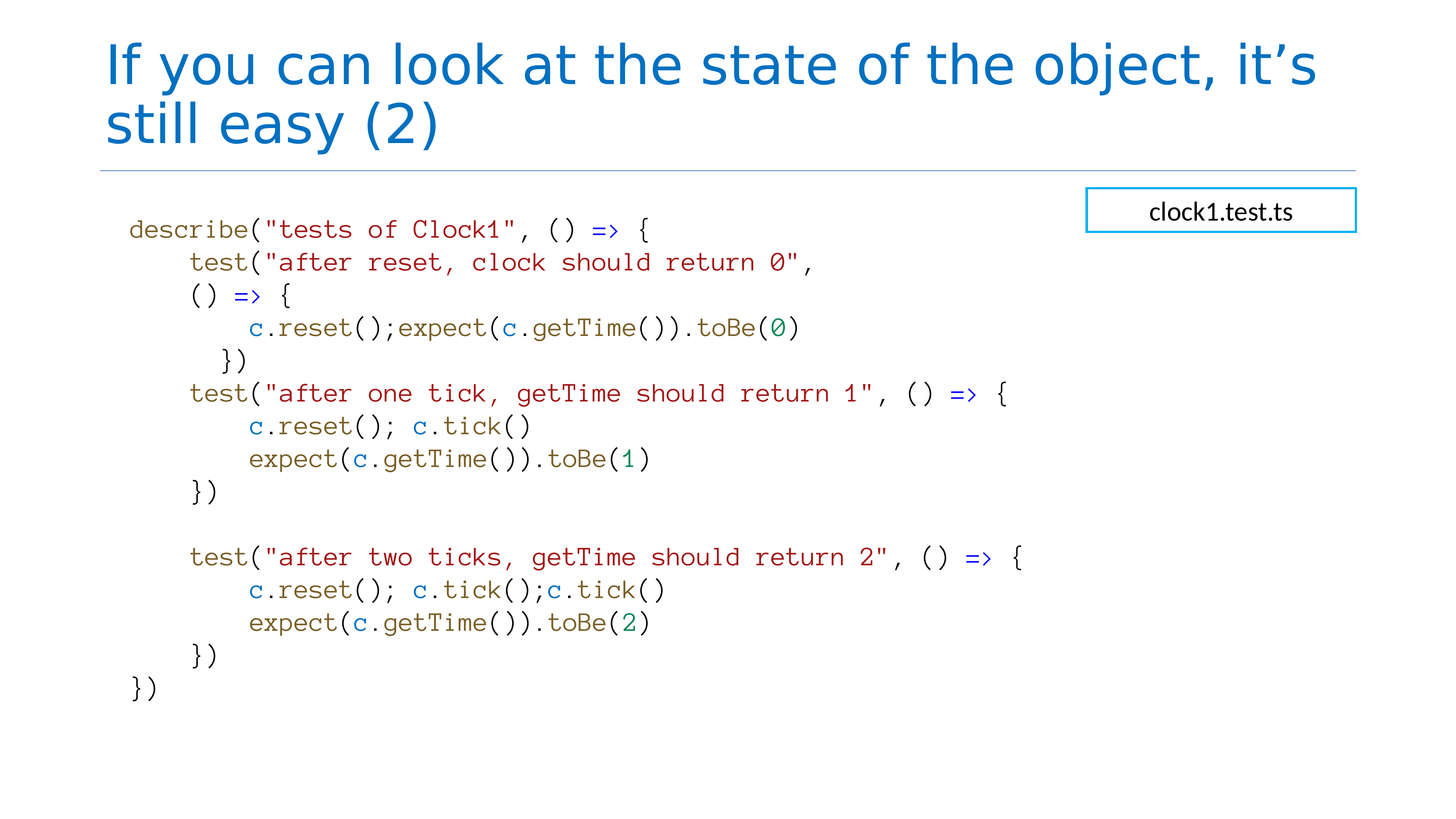

# If you can look at the state of the object, it’s still easy (2)
clock1.test.ts
describe("tests of Clock1", () => {
    test("after reset, clock should return 0",
    () => {
        c.reset();expect(c.getTime()).toBe(0)
      })
    test("after one tick, getTime should return 1", () => {
        c.reset(); c.tick()
        expect(c.getTime()).toBe(1)
    })
    test("after two ticks, getTime should return 2", () => {
        c.reset(); c.tick();c.tick()
        expect(c.getTime()).toBe(2)
    })
})